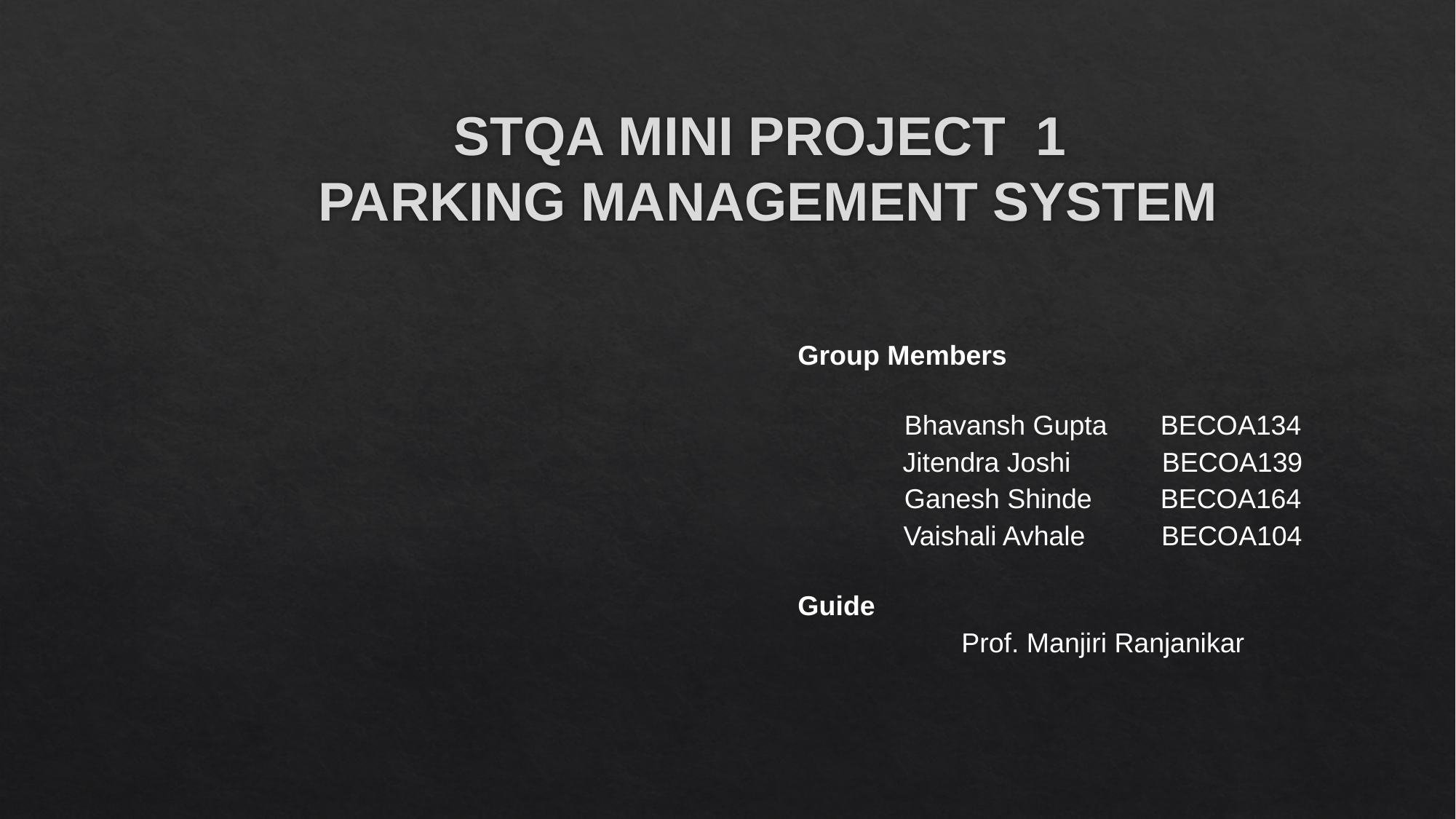

# STQA MINI PROJECT  1 PARKING MANAGEMENT SYSTEM
Group Members

Bhavansh Gupta       BECOA134
Jitendra Joshi            BECOA139
Ganesh Shinde         BECOA164
Vaishali Avhale          BECOA104

Guide
Prof. Manjiri Ranjanikar